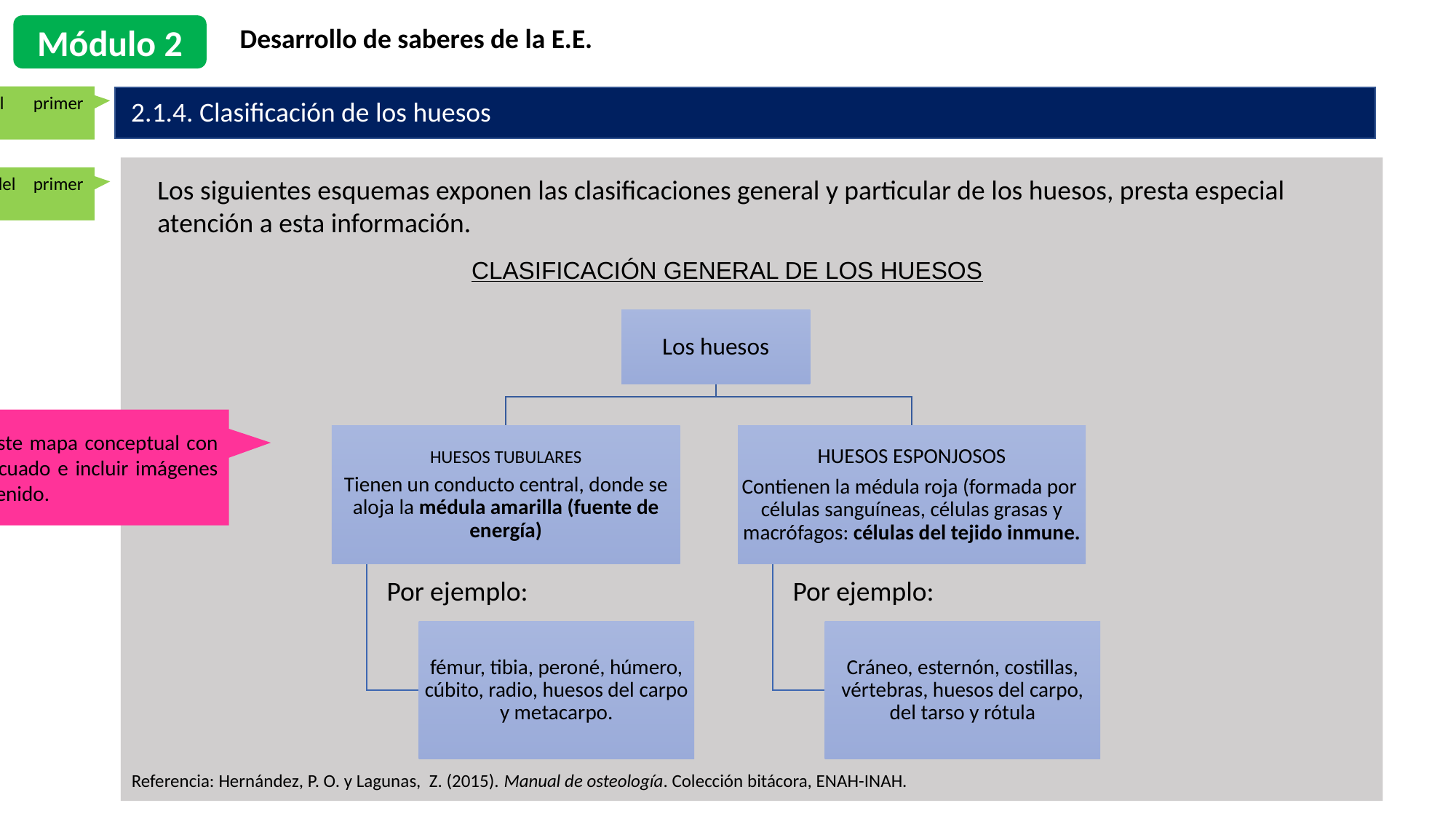

Módulo 2
Desarrollo de saberes de la E.E.
Renato: título del primer apartado.

2.1.4. Clasificación de los huesos

Renato: contenido del primer apartado.
Los siguientes esquemas exponen las clasificaciones general y particular de los huesos, presta especial atención a esta información.
CLASIFICACIÓN GENERAL DE LOS HUESOS
Los huesos
HUESOS TUBULARES
Tienen un conducto central, donde se aloja la médula amarilla (fuente de energía)
fémur, tibia, peroné, húmero, cúbito, radio, huesos del carpo y metacarpo.
HUESOS ESPONJOSOS
Contienen la médula roja (formada por  células sanguíneas, células grasas y macrófagos: células del tejido inmune.
Cráneo, esternón, costillas, vértebras, huesos del carpo, del tarso y rótula
Aurelio: elaborar este mapa conceptual con un diseño más adecuado e incluir imágenes que ilustren el contenido.
Por ejemplo:
Por ejemplo:
Referencia: Hernández, P. O. y Lagunas,  Z. (2015). Manual de osteología. Colección bitácora, ENAH-INAH.